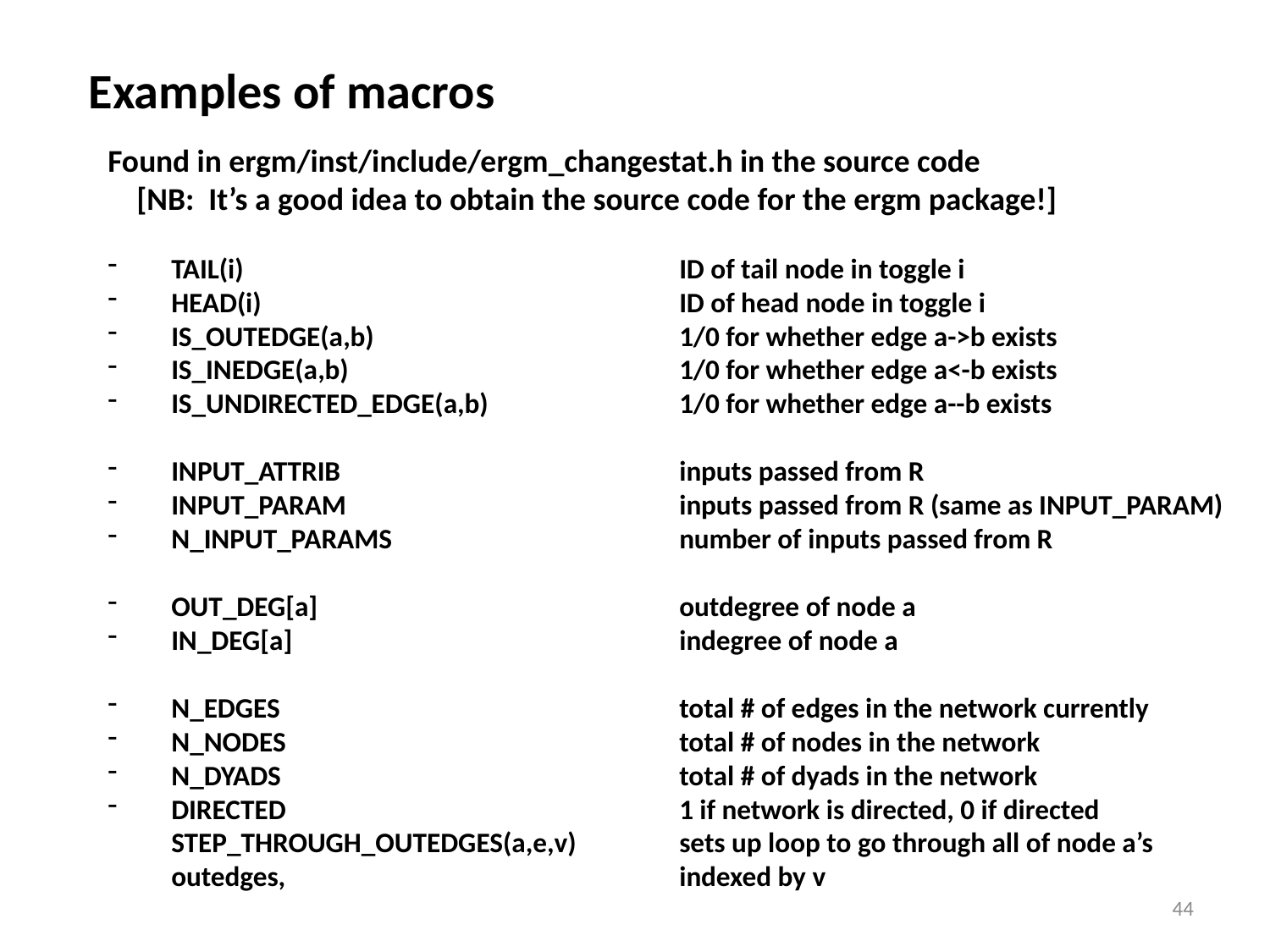

Examples of macros
Found in ergm/inst/include/ergm_changestat.h in the source code
    [NB:  It’s a good idea to obtain the source code for the ergm package!]

TAIL(i)		ID of tail node in toggle i
HEAD(i)		ID of head node in toggle i
IS_OUTEDGE(a,b) 		1/0 for whether edge a->b exists
IS_INEDGE(a,b)		1/0 for whether edge a<-b exists
IS_UNDIRECTED_EDGE(a,b) 		1/0 for whether edge a--b exists

INPUT_ATTRIB		inputs passed from R
INPUT_PARAM  		inputs passed from R (same as INPUT_PARAM)
N_INPUT_PARAMS 		number of inputs passed from R

OUT_DEG[a] 		outdegree of node a
IN_DEG[a] 		indegree of node a

N_EDGES 		total # of edges in the network currently
N_NODES 		total # of nodes in the network
N_DYADS 		total # of dyads in the network
DIRECTED 		1 if network is directed, 0 if directed STEP_THROUGH_OUTEDGES(a,e,v)	sets up loop to go through all of node a’s outedges, 		indexed by v

44